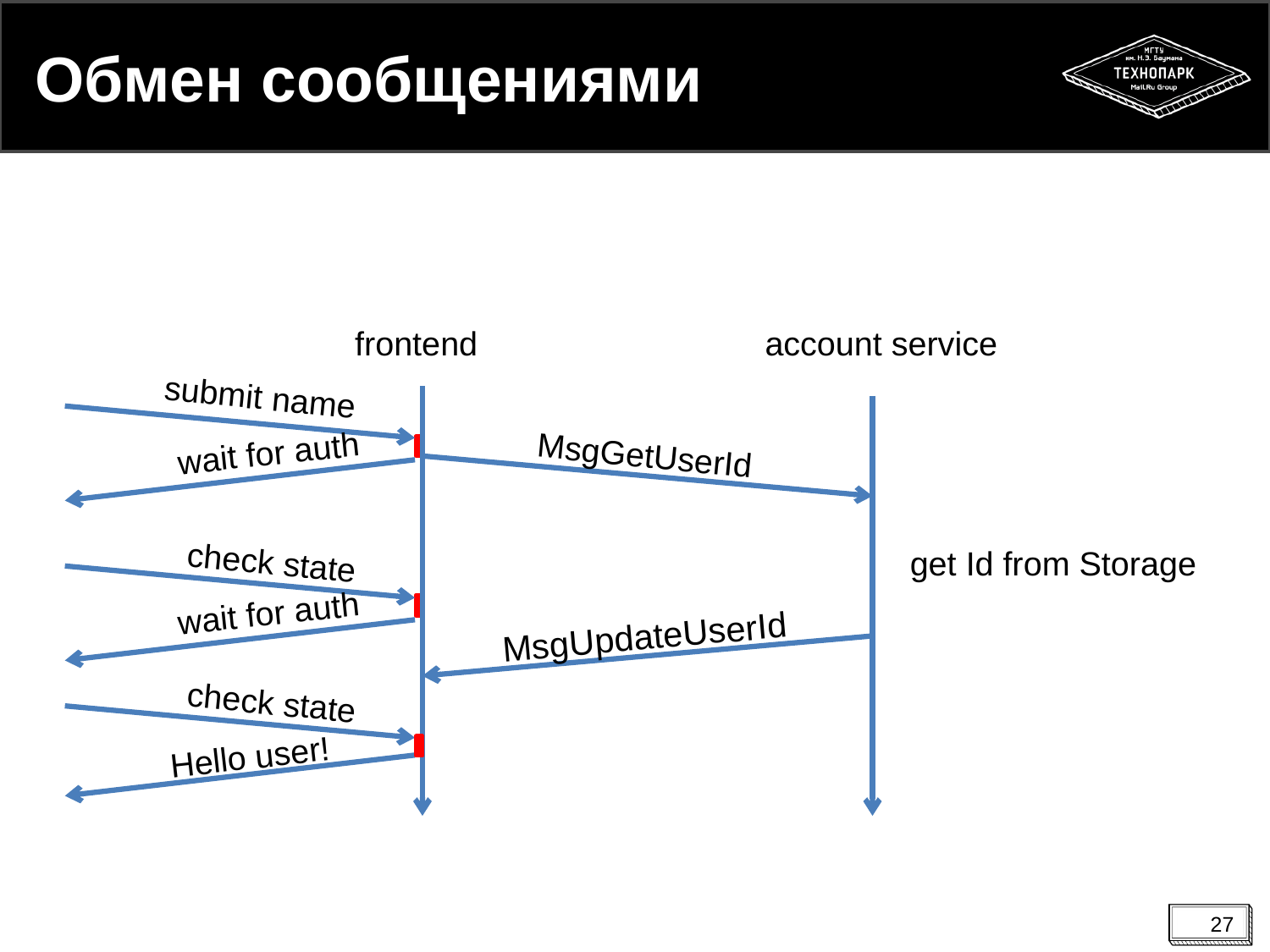

# Обмен сообщениями
frontend
account service
submit name
wait for auth
MsgGetUserId

get Id from Storage
check state
wait for auth

MsgUpdateUserId
check state
Hello user!

27